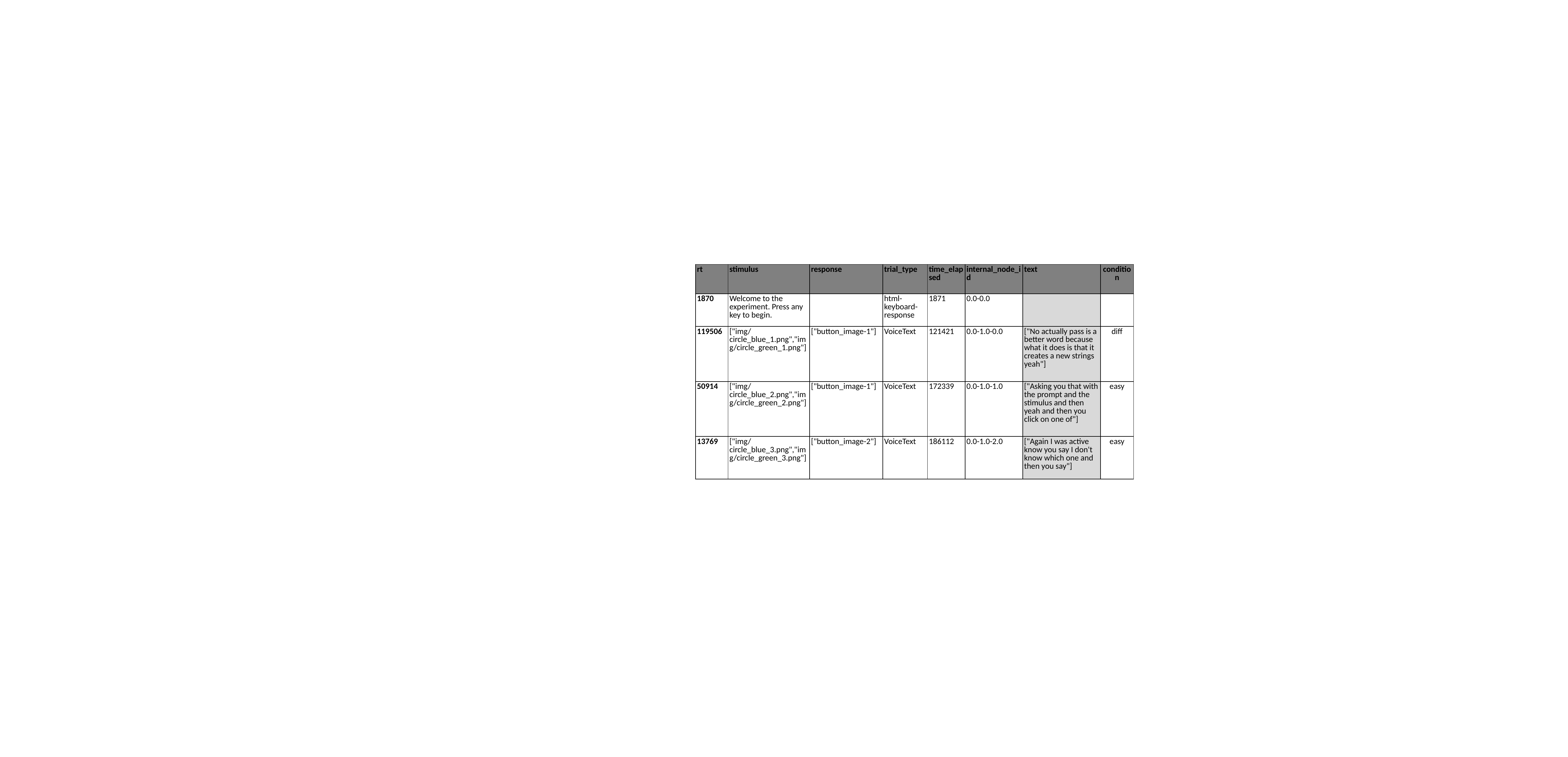

| rt | stimulus | response | trial\_type | time\_elapsed | internal\_node\_id | text | condition |
| --- | --- | --- | --- | --- | --- | --- | --- |
| 1870 | Welcome to the experiment. Press any key to begin. |  | html-keyboard-response | 1871 | 0.0-0.0 |  |  |
| 119506 | ["img/circle\_blue\_1.png","img/circle\_green\_1.png"] | ["button\_image-1"] | VoiceText | 121421 | 0.0-1.0-0.0 | ["No actually pass is a better word because what it does is that it creates a new strings yeah"] | diff |
| 50914 | ["img/circle\_blue\_2.png","img/circle\_green\_2.png"] | ["button\_image-1"] | VoiceText | 172339 | 0.0-1.0-1.0 | ["Asking you that with the prompt and the stimulus and then yeah and then you click on one of"] | easy |
| 13769 | ["img/circle\_blue\_3.png","img/circle\_green\_3.png"] | ["button\_image-2"] | VoiceText | 186112 | 0.0-1.0-2.0 | ["Again I was active know you say I don't know which one and then you say"] | easy |